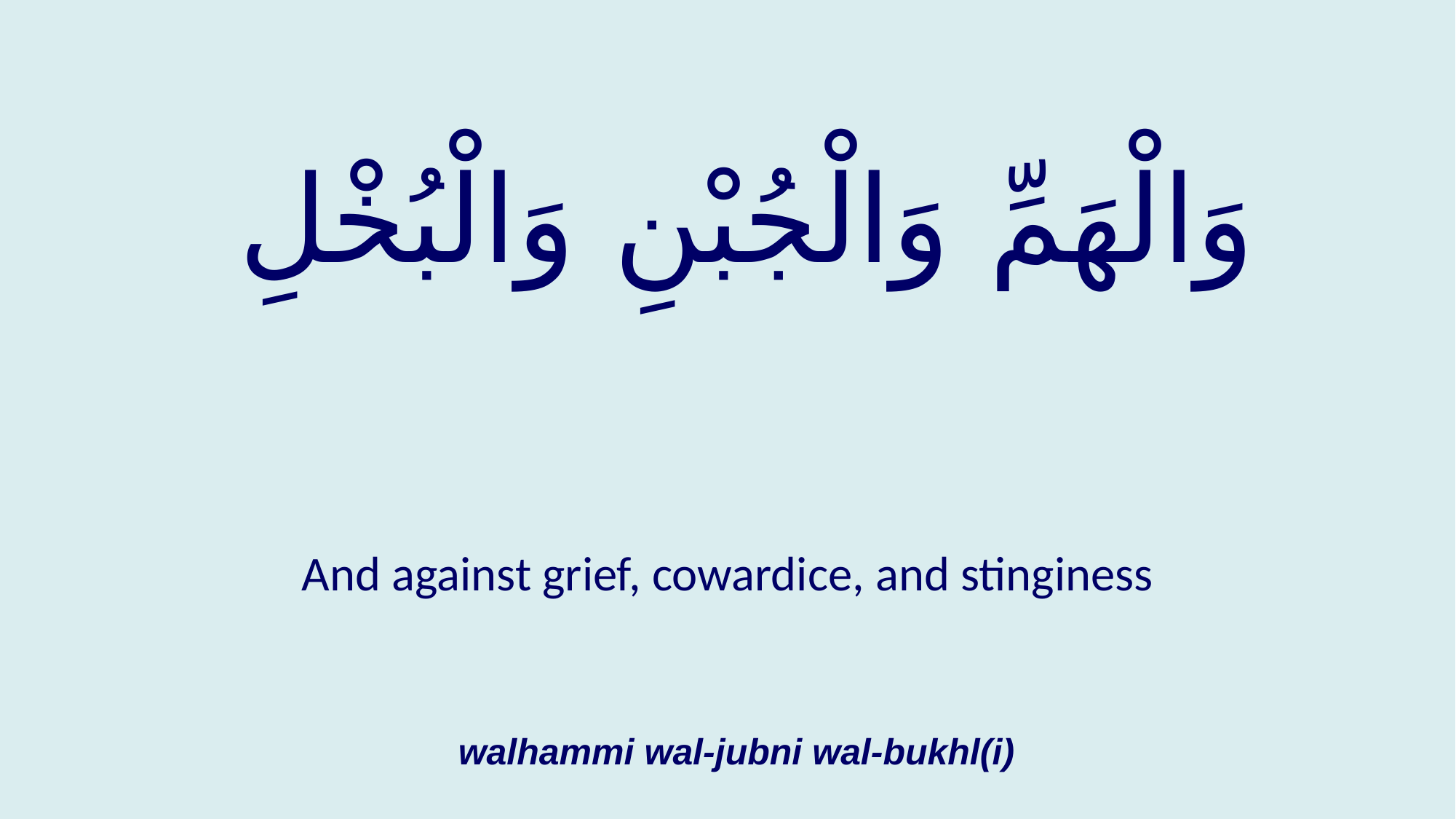

# وَالْهَمِّ وَالْجُبْنِ وَالْبُخْلِ
And against grief, cowardice, and stinginess
walhammi wal-jubni wal-bukhl(i)